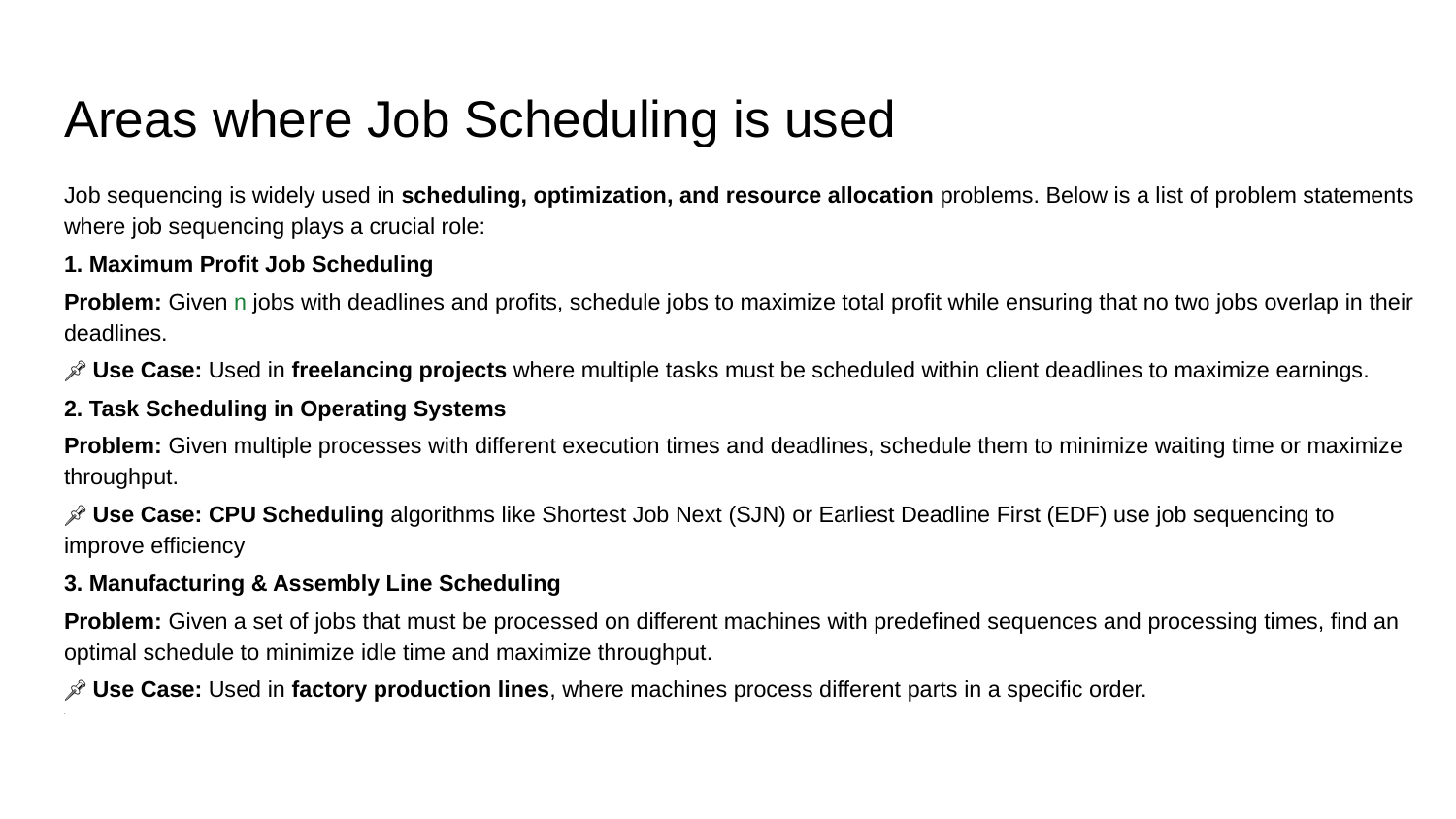

# Areas where Job Scheduling is used
Job sequencing is widely used in scheduling, optimization, and resource allocation problems. Below is a list of problem statements where job sequencing plays a crucial role:
1. Maximum Profit Job Scheduling
Problem: Given n jobs with deadlines and profits, schedule jobs to maximize total profit while ensuring that no two jobs overlap in their deadlines.
📌 Use Case: Used in freelancing projects where multiple tasks must be scheduled within client deadlines to maximize earnings.
2. Task Scheduling in Operating Systems
Problem: Given multiple processes with different execution times and deadlines, schedule them to minimize waiting time or maximize throughput.
📌 Use Case: CPU Scheduling algorithms like Shortest Job Next (SJN) or Earliest Deadline First (EDF) use job sequencing to improve efficiency
3. Manufacturing & Assembly Line Scheduling
Problem: Given a set of jobs that must be processed on different machines with predefined sequences and processing times, find an optimal schedule to minimize idle time and maximize throughput.
📌 Use Case: Used in factory production lines, where machines process different parts in a specific order.
.